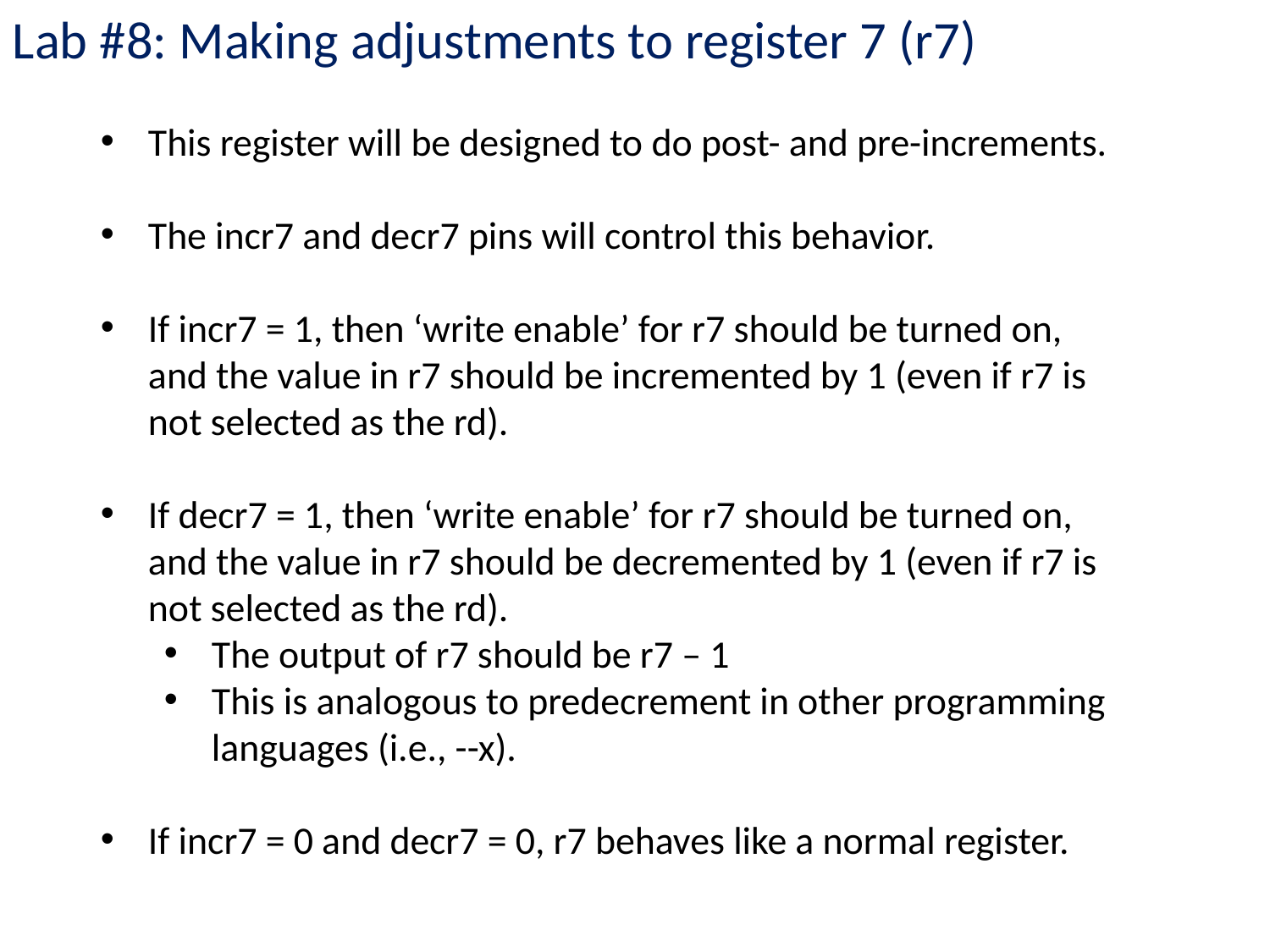

Lab #8: Making adjustments to register 7 (r7)
This register will be designed to do post- and pre-increments.

The incr7 and decr7 pins will control this behavior.

If incr7 = 1, then ‘write enable’ for r7 should be turned on, and the value in r7 should be incremented by 1 (even if r7 is not selected as the rd).

If decr7 = 1, then ‘write enable’ for r7 should be turned on, and the value in r7 should be decremented by 1 (even if r7 is not selected as the rd).
The output of r7 should be r7 – 1
This is analogous to predecrement in other programming languages (i.e., --x).

If incr7 = 0 and decr7 = 0, r7 behaves like a normal register.